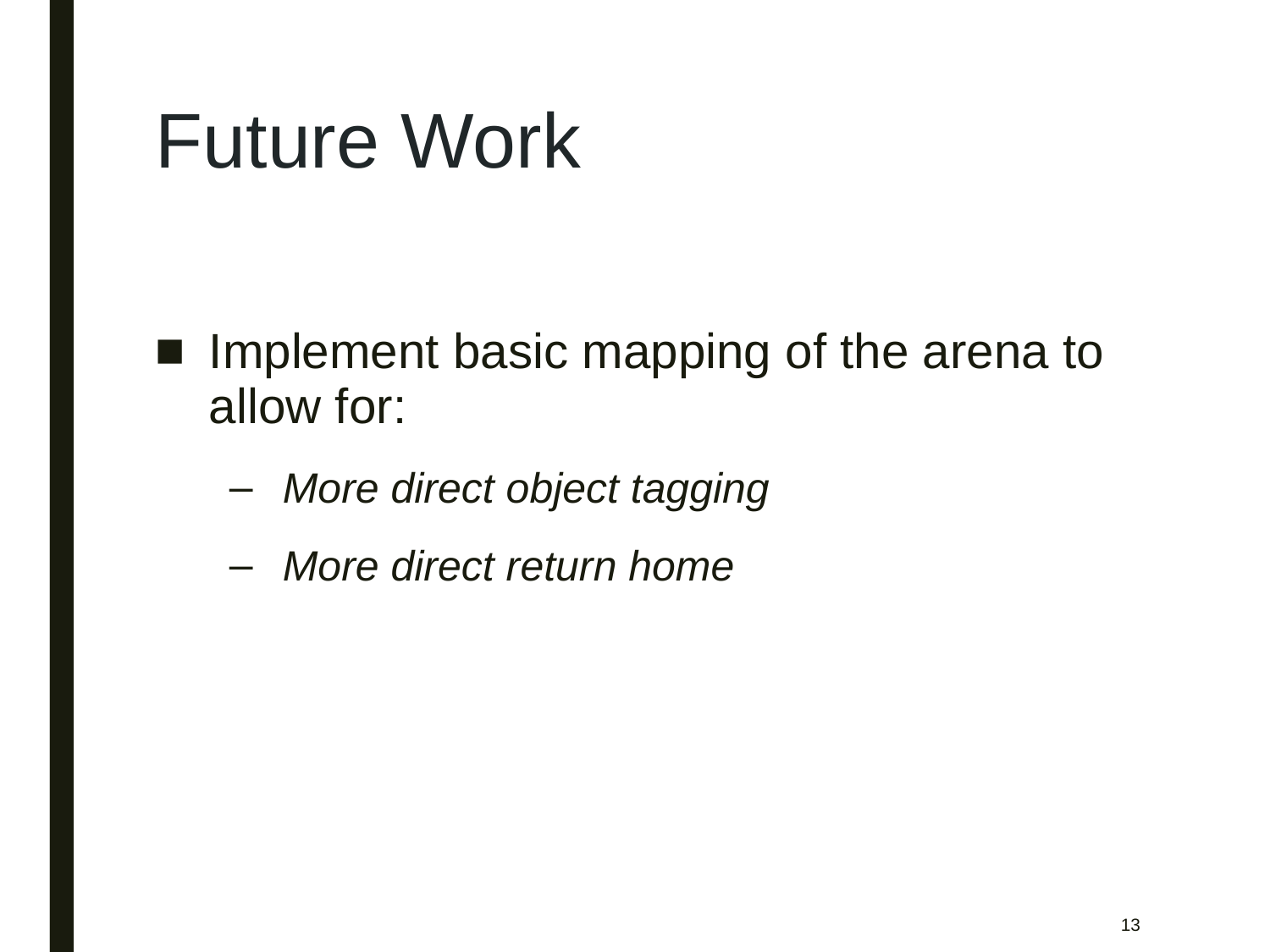

# Future Work
Implement basic mapping of the arena to allow for:
More direct object tagging
More direct return home

13